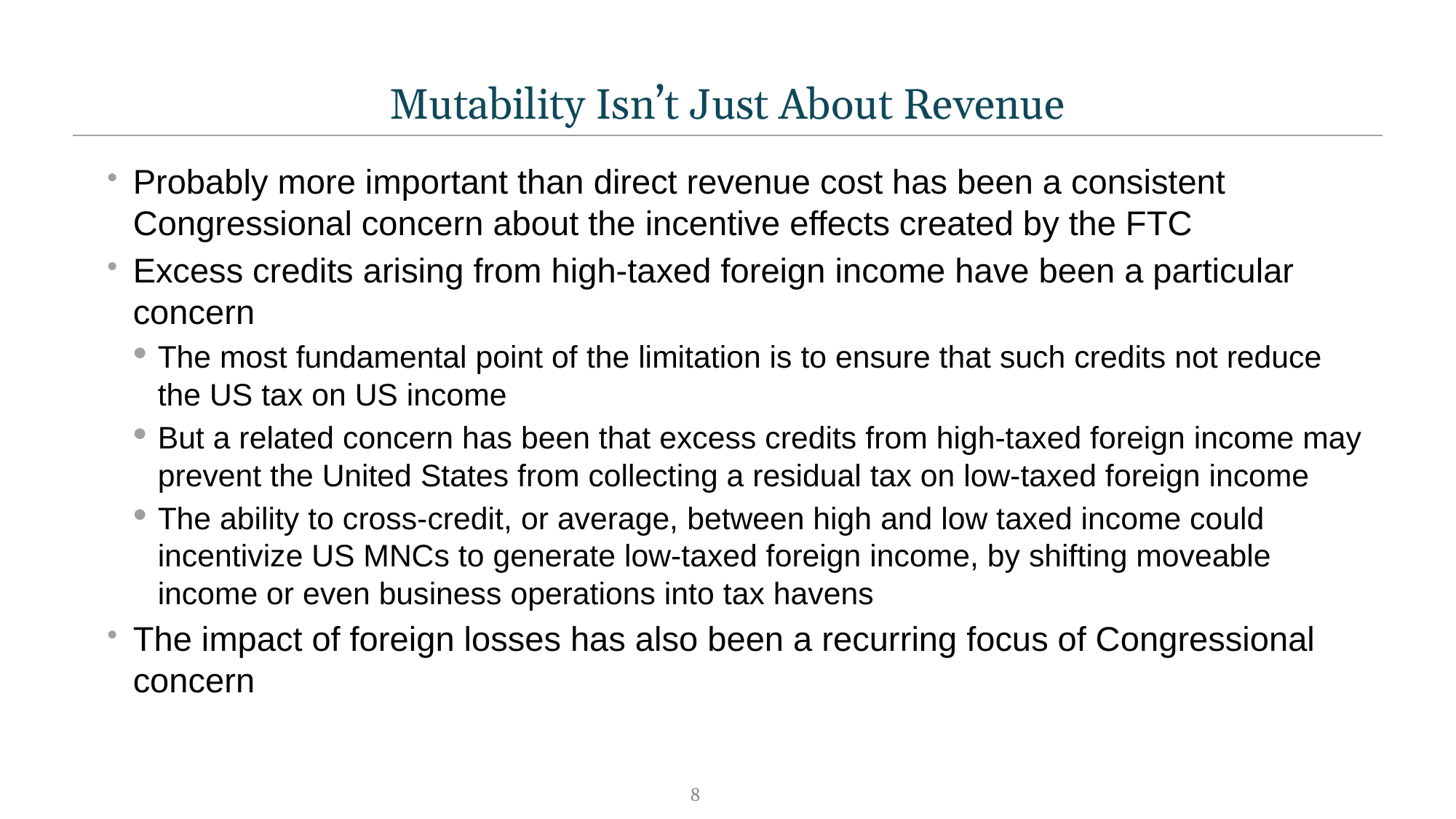

# Mutability Isn’t Just About Revenue
Probably more important than direct revenue cost has been a consistent Congressional concern about the incentive effects created by the FTC
Excess credits arising from high-taxed foreign income have been a particular concern
The most fundamental point of the limitation is to ensure that such credits not reduce the US tax on US income
But a related concern has been that excess credits from high-taxed foreign income may prevent the United States from collecting a residual tax on low-taxed foreign income
The ability to cross-credit, or average, between high and low taxed income could incentivize US MNCs to generate low-taxed foreign income, by shifting moveable income or even business operations into tax havens
The impact of foreign losses has also been a recurring focus of Congressional concern

8